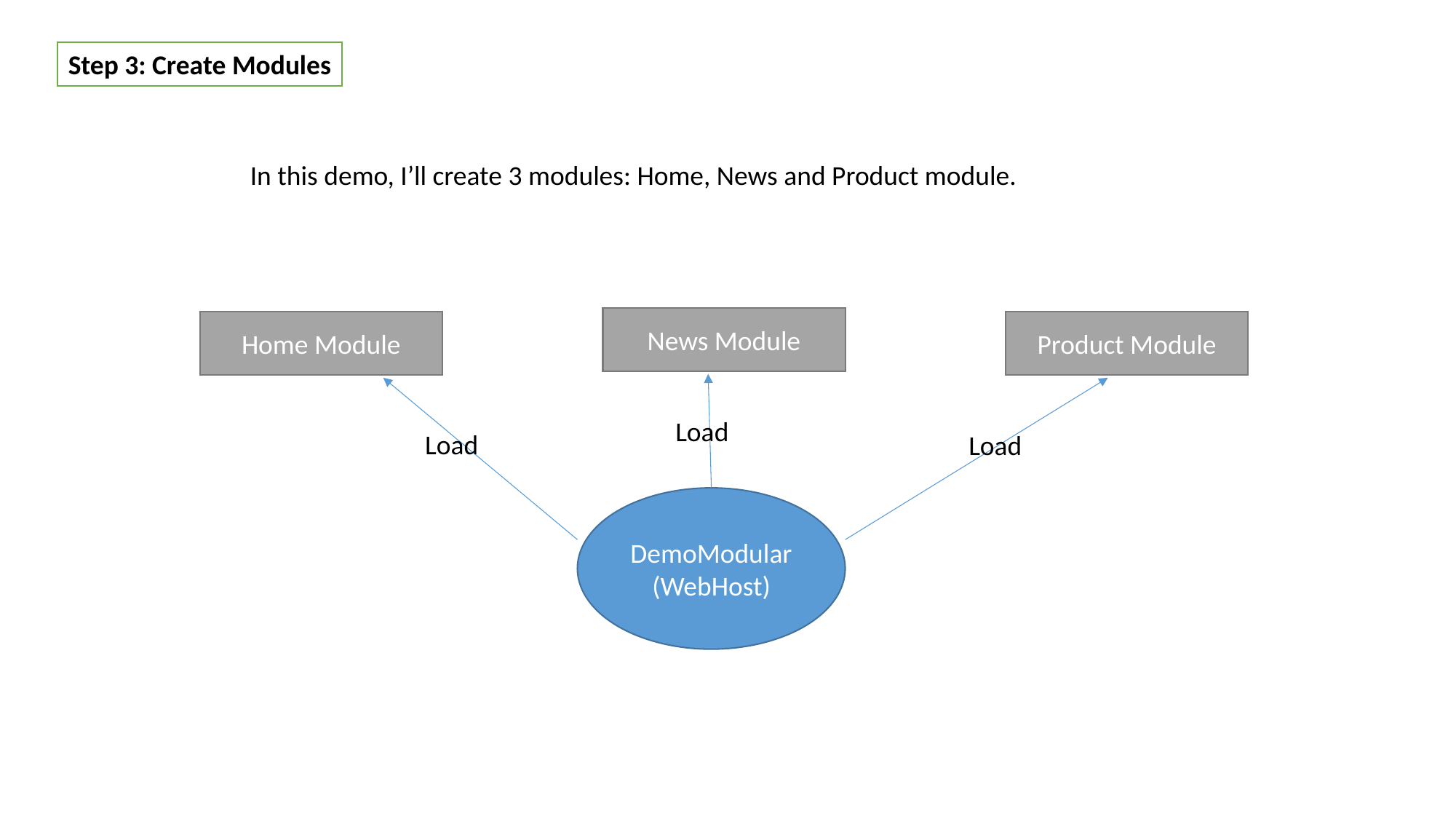

Step 3: Create Modules
In this demo, I’ll create 3 modules: Home, News and Product module.
News Module
Home Module
Product Module
Load
Load
Load
DemoModular (WebHost)